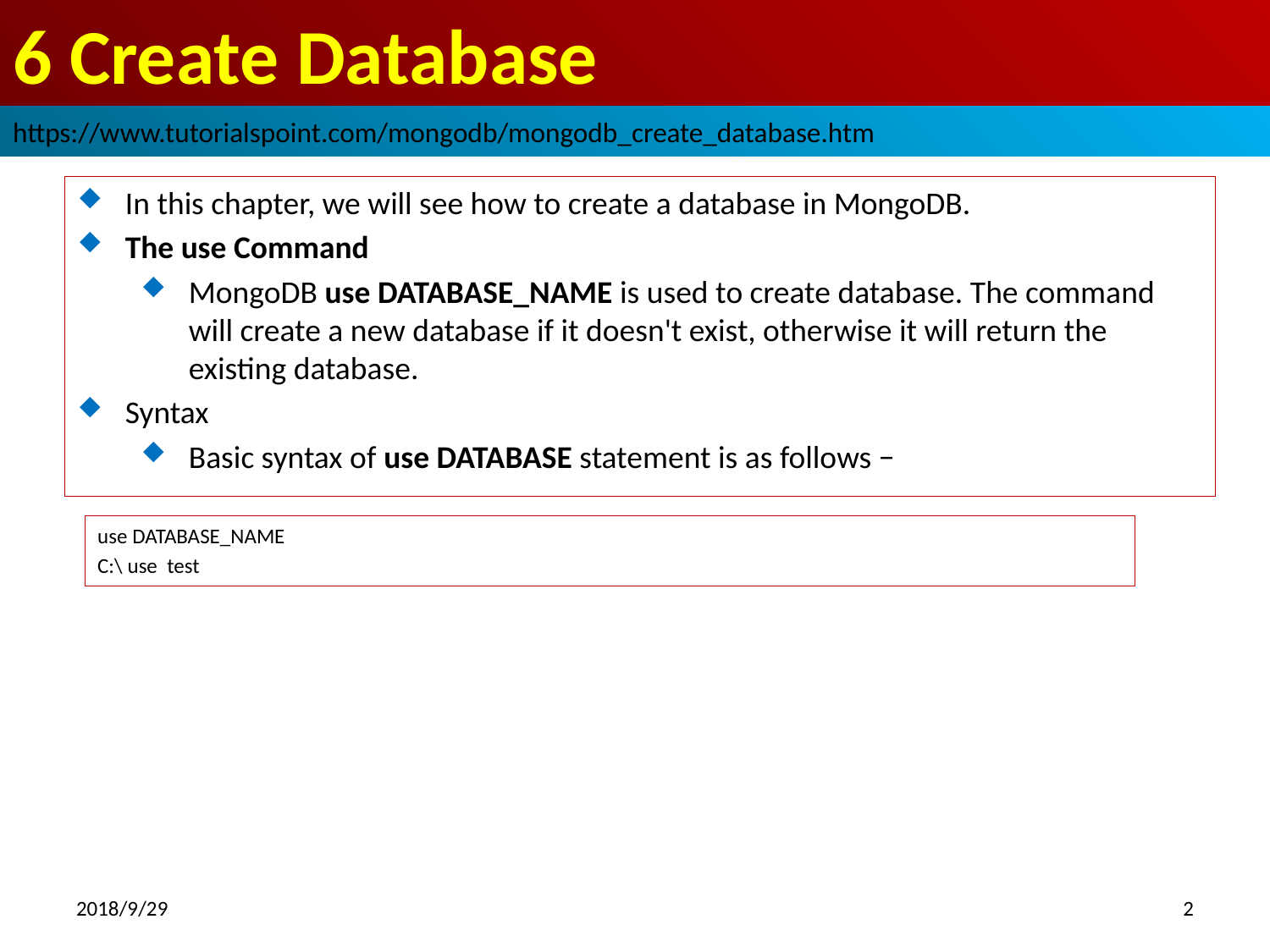

# 6 Create Database
https://www.tutorialspoint.com/mongodb/mongodb_create_database.htm
In this chapter, we will see how to create a database in MongoDB.
The use Command
MongoDB use DATABASE_NAME is used to create database. The command will create a new database if it doesn't exist, otherwise it will return the existing database.
Syntax
Basic syntax of use DATABASE statement is as follows −
use DATABASE_NAME
C:\ use  test
2018/9/29
2